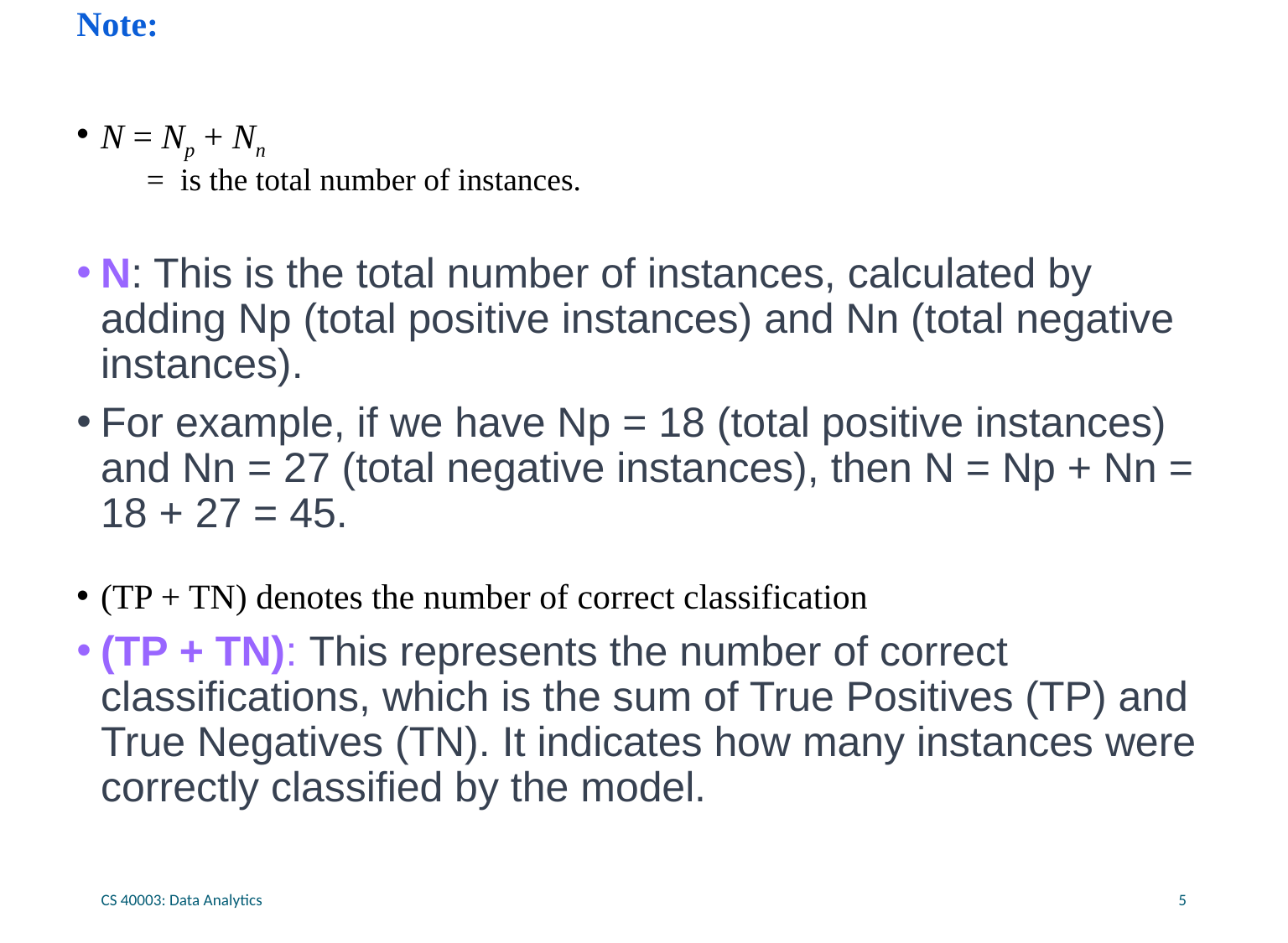

Note:

N = Np + Nn
  =  is the total number of instances.

N: This is the total number of instances, calculated by adding Np (total positive instances) and Nn (total negative instances).
For example, if we have Np = 18 (total positive instances) and Nn = 27 (total negative instances), then N = Np + Nn = 18 + 27 = 45.

(TP + TN) denotes the number of correct classification
(TP + TN): This represents the number of correct classifications, which is the sum of True Positives (TP) and True Negatives (TN). It indicates how many instances were correctly classified by the model.

CS 40003: Data Analytics
5